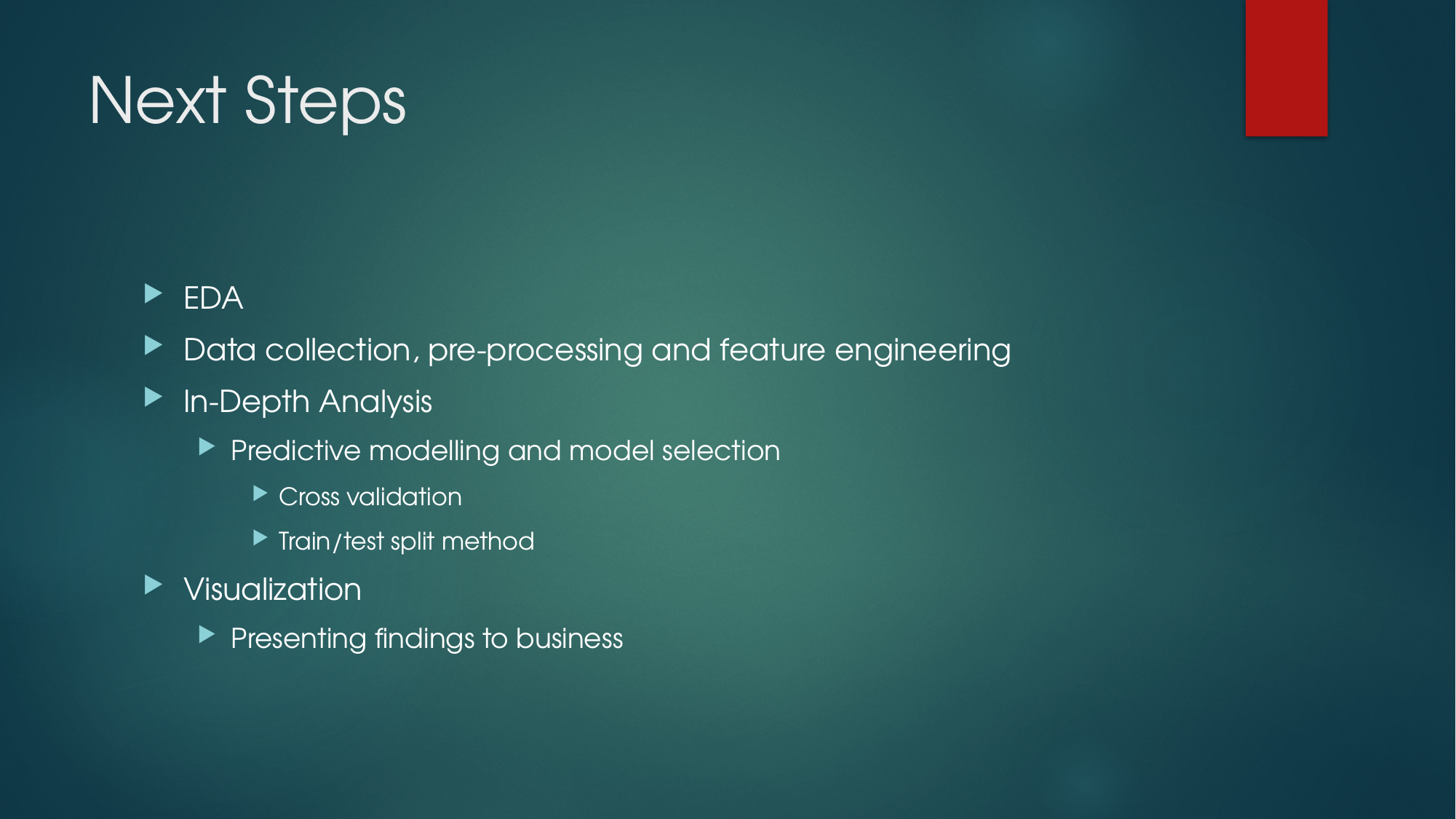

# Next Steps

EDA
Data collection, pre-processing and feature engineering
In-Depth Analysis
Predictive modelling and model selection
Cross validation
Train/test split method
Visualization
Presenting findings to business